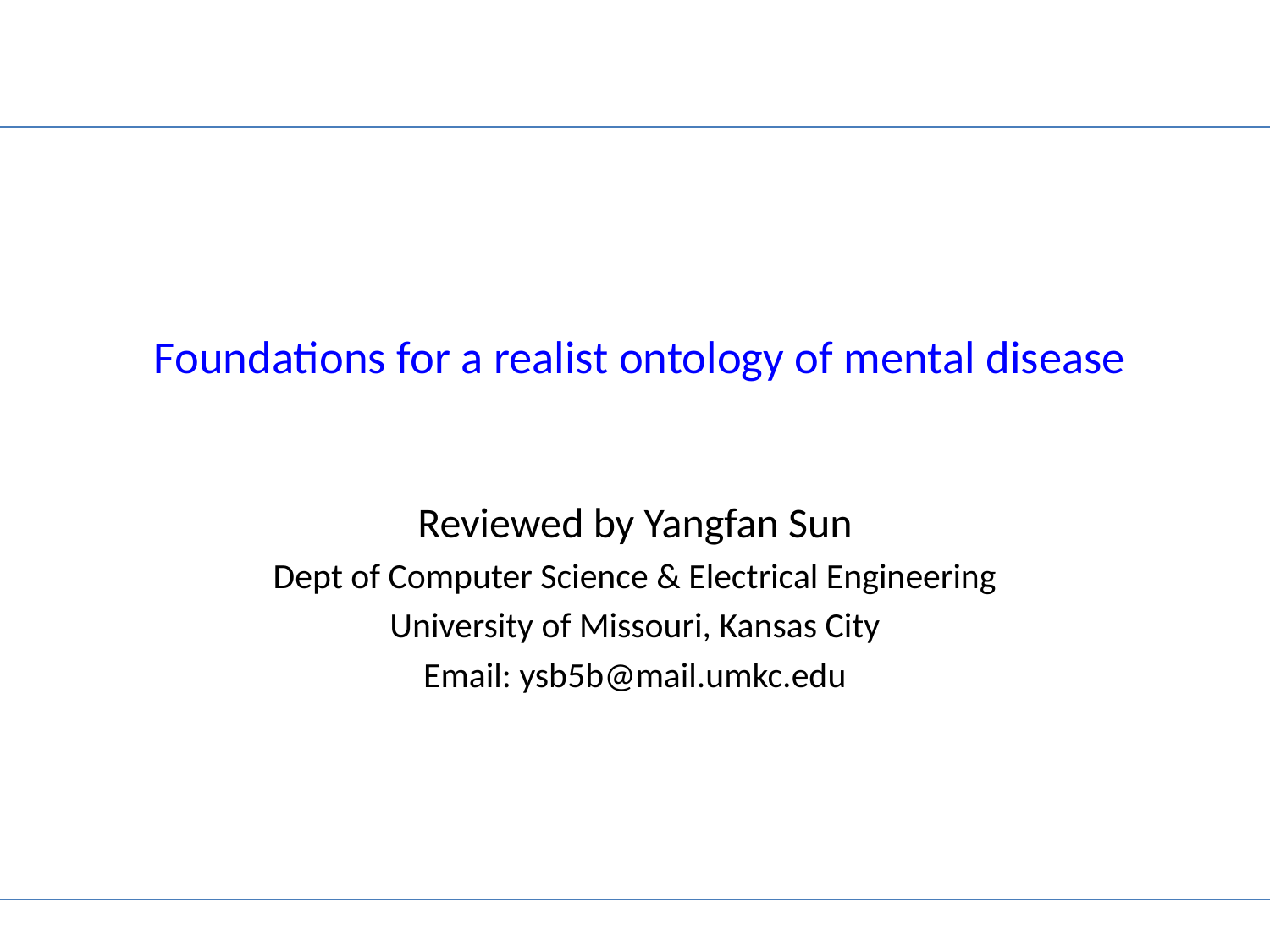

# Foundations for a realist ontology of mental disease
Reviewed by Yangfan Sun
Dept of Computer Science & Electrical Engineering
University of Missouri, Kansas City
Email: ysb5b@mail.umkc.edu